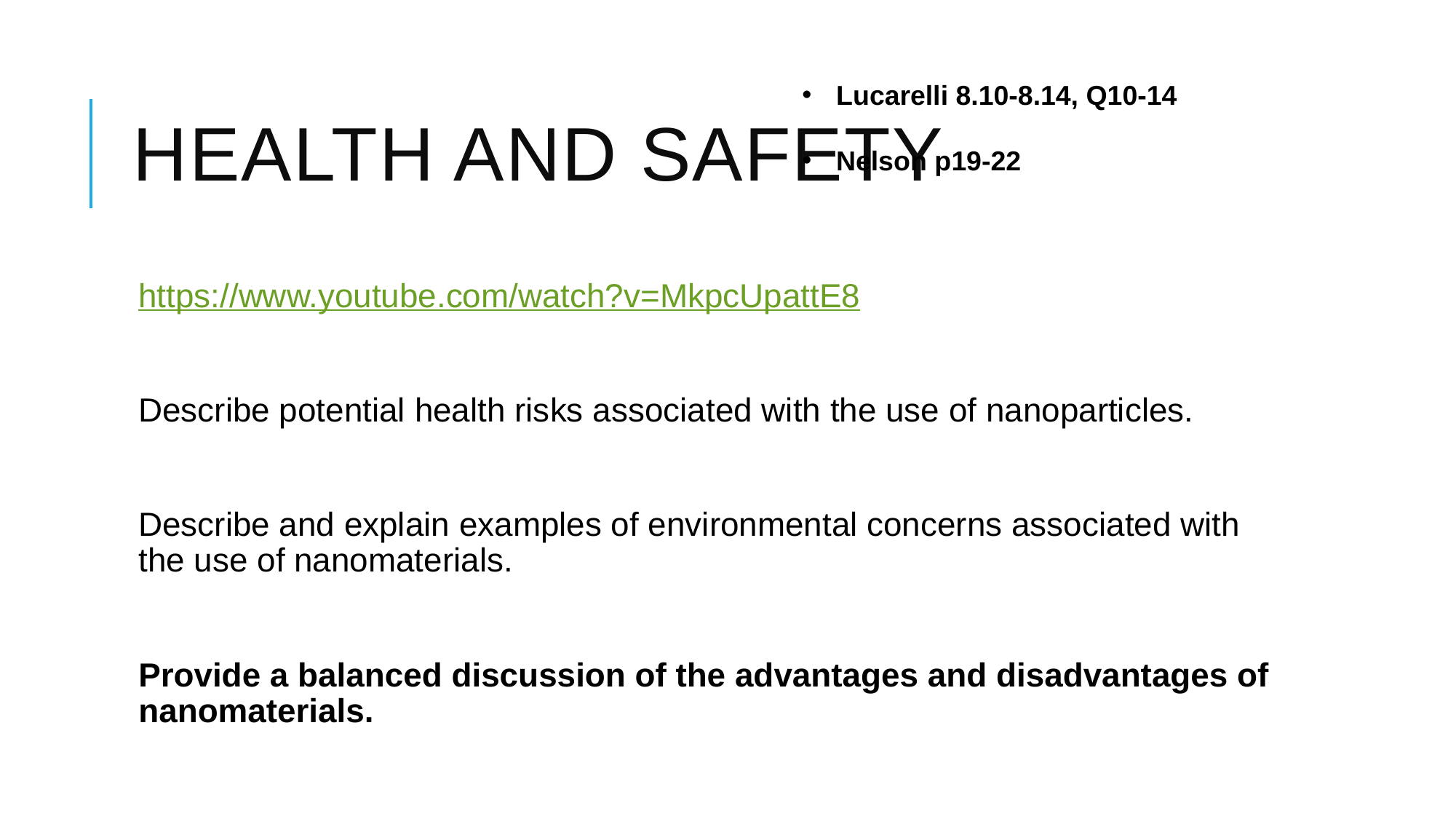

# Health and Safety
Lucarelli 8.10-8.14, Q10-14

Nelson p19-22
https://www.youtube.com/watch?v=MkpcUpattE8

Describe potential health risks associated with the use of nanoparticles.

Describe and explain examples of environmental concerns associated with the use of nanomaterials.

Provide a balanced discussion of the advantages and disadvantages of nanomaterials.